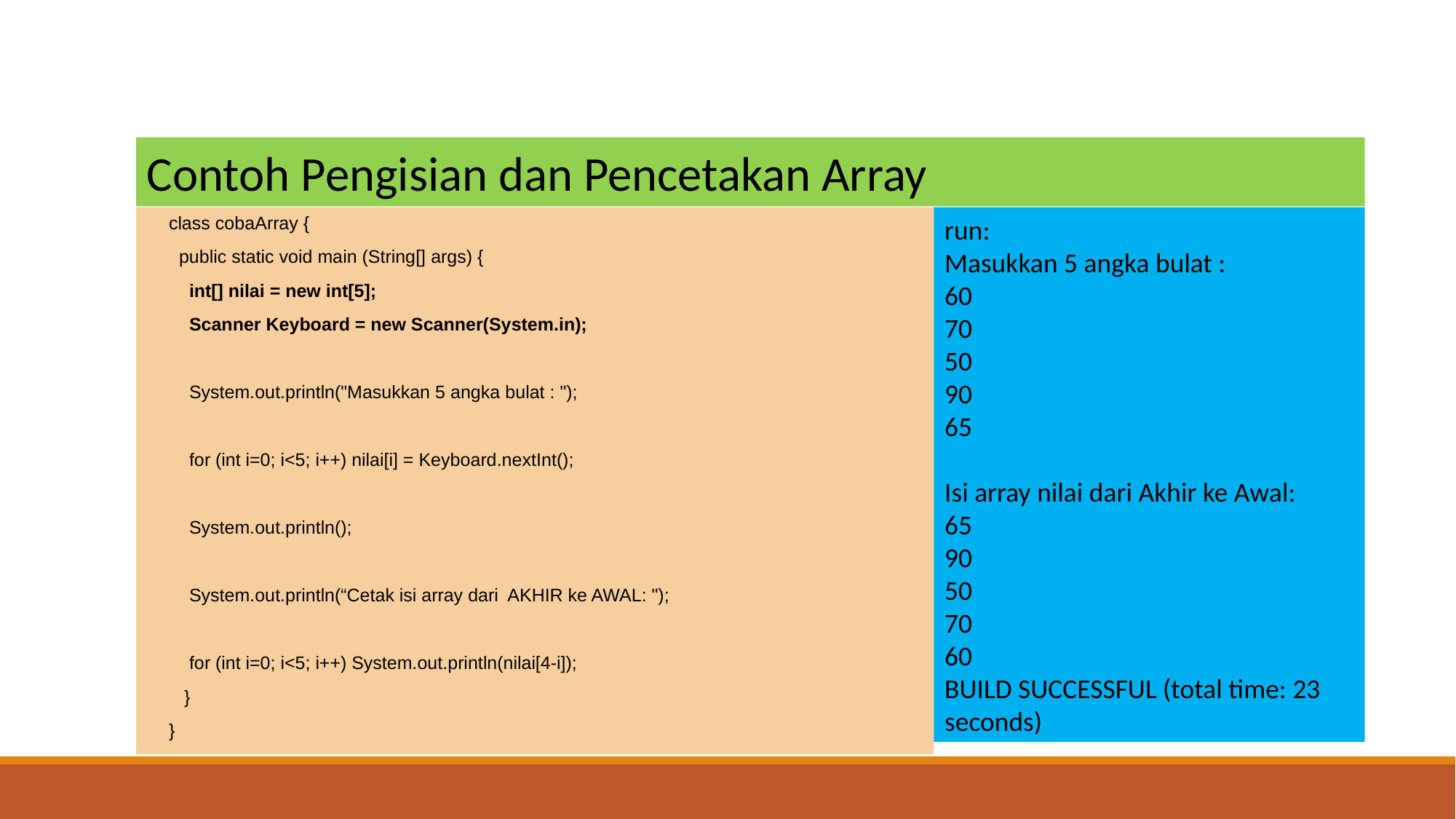

Contoh Pengisian dan Pencetakan Array
# class cobaArray {
  public static void main (String[] args) {
    int[] nilai = new int[5];
    Scanner Keyboard = new Scanner(System.in);

    System.out.println("Masukkan 5 angka bulat : ");

    for (int i=0; i<5; i++) nilai[i] = Keyboard.nextInt();

    System.out.println();

    System.out.println(“Cetak isi array dari  AKHIR ke AWAL: ");

    for (int i=0; i<5; i++) System.out.println(nilai[4-i]);
   }
}
run:
Masukkan 5 angka bulat :
60
70
50
90
65

Isi array nilai dari Akhir ke Awal:
65
90
50
70
60
BUILD SUCCESSFUL (total time: 23 seconds)